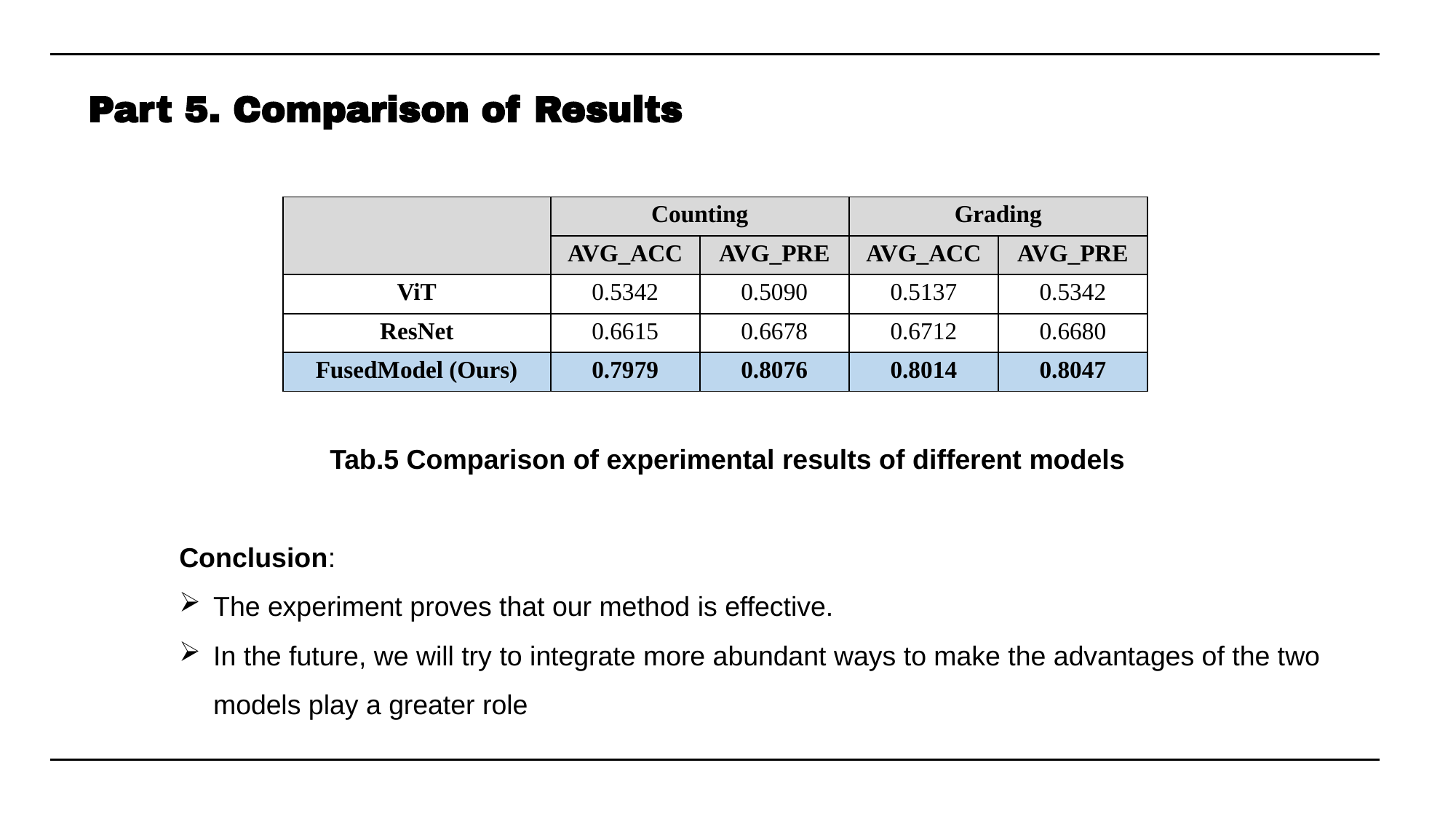

# Part 5. Comparison of Results
|  | Counting |  | Grading |  |
| --- | --- | --- | --- | --- |
|  | AVG\_ACC | AVG\_PRE | AVG\_ACC | AVG\_PRE |
| ViT | 0.5342 | 0.5090 | 0.5137 | 0.5342 |
| ResNet | 0.6615 | 0.6678 | 0.6712 | 0.6680 |
| FusedModel (Ours) | 0.7979 | 0.8076 | 0.8014 | 0.8047 |
Tab.5 Comparison of experimental results of different models
Conclusion:
The experiment proves that our method is effective.
In the future, we will try to integrate more abundant ways to make the advantages of the two models play a greater role

14